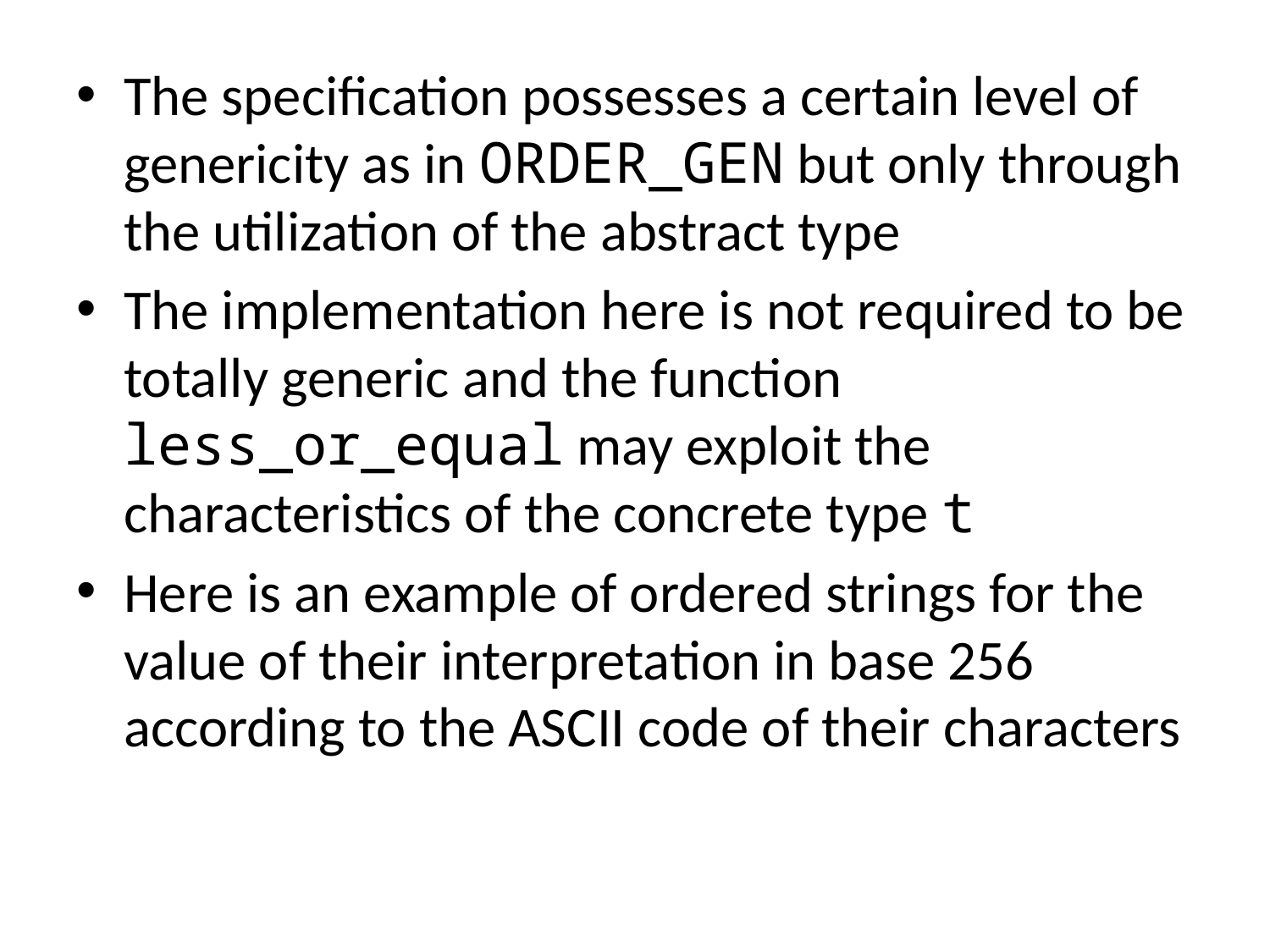

The specification possesses a certain level of genericity as in ORDER_GEN but only through the utilization of the abstract type
The implementation here is not required to be totally generic and the function less_or_equal may exploit the characteristics of the concrete type t
Here is an example of ordered strings for the value of their interpretation in base 256 according to the ASCII code of their characters